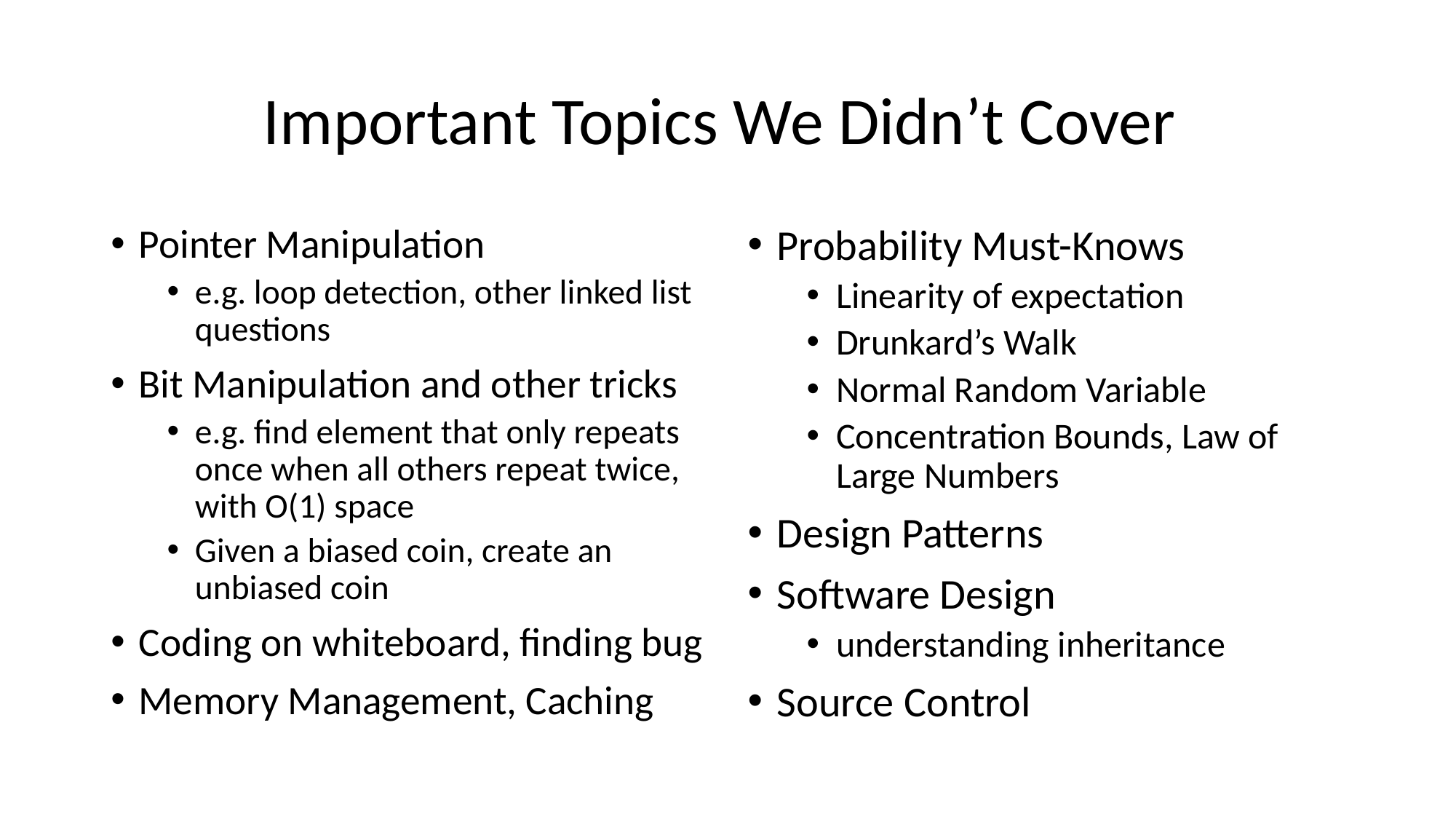

# Important Topics We Didn’t Cover
Pointer Manipulation
e.g. loop detection, other linked list questions
Bit Manipulation and other tricks
e.g. find element that only repeats once when all others repeat twice, with O(1) space
Given a biased coin, create an unbiased coin
Coding on whiteboard, finding bug
Memory Management, Caching
Probability Must-Knows
Linearity of expectation
Drunkard’s Walk
Normal Random Variable
Concentration Bounds, Law of Large Numbers
Design Patterns
Software Design
understanding inheritance
Source Control